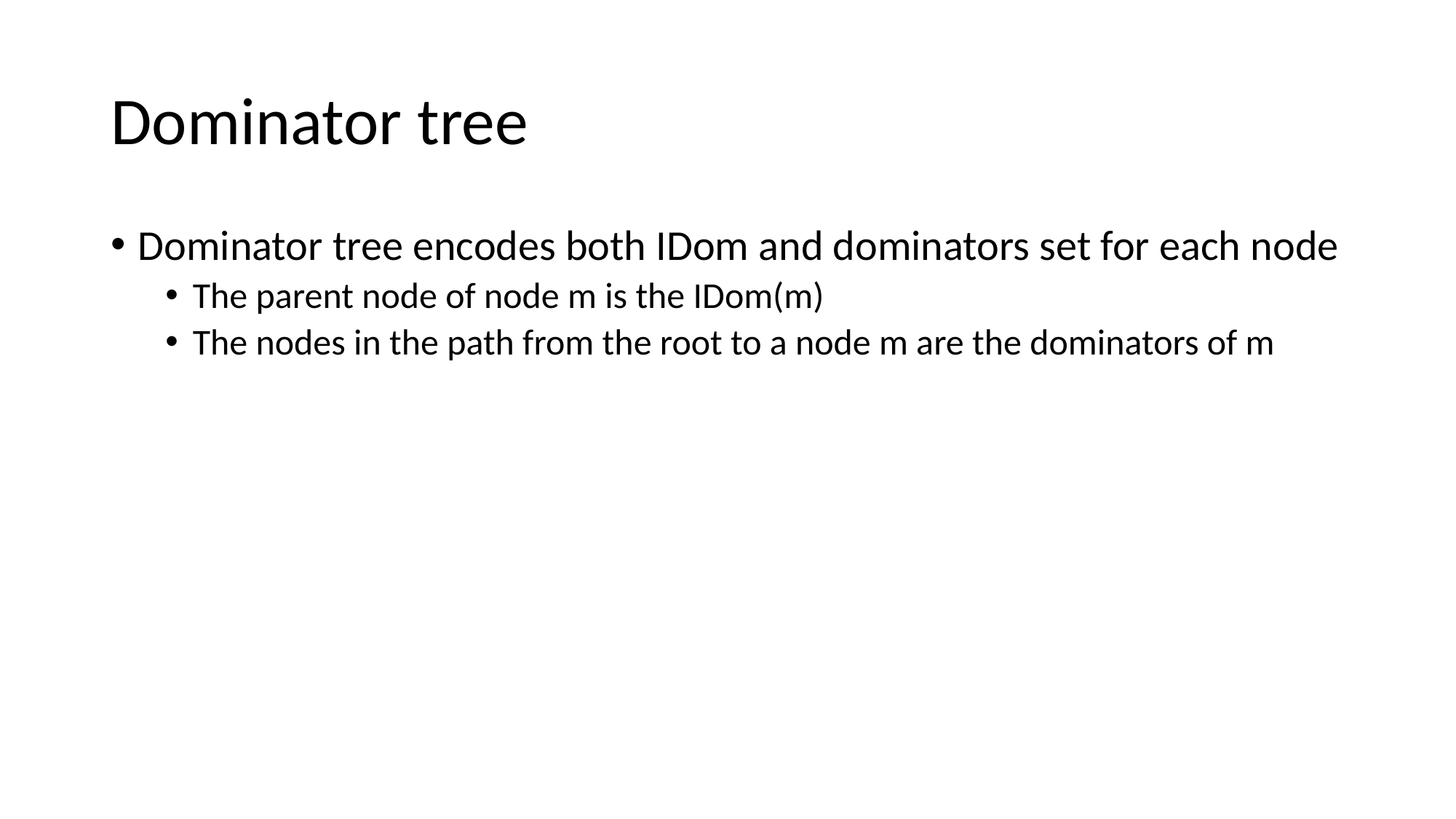

# Dominator tree
Dominator tree encodes both IDom and dominators set for each node
The parent node of node m is the IDom(m)
The nodes in the path from the root to a node m are the dominators of m